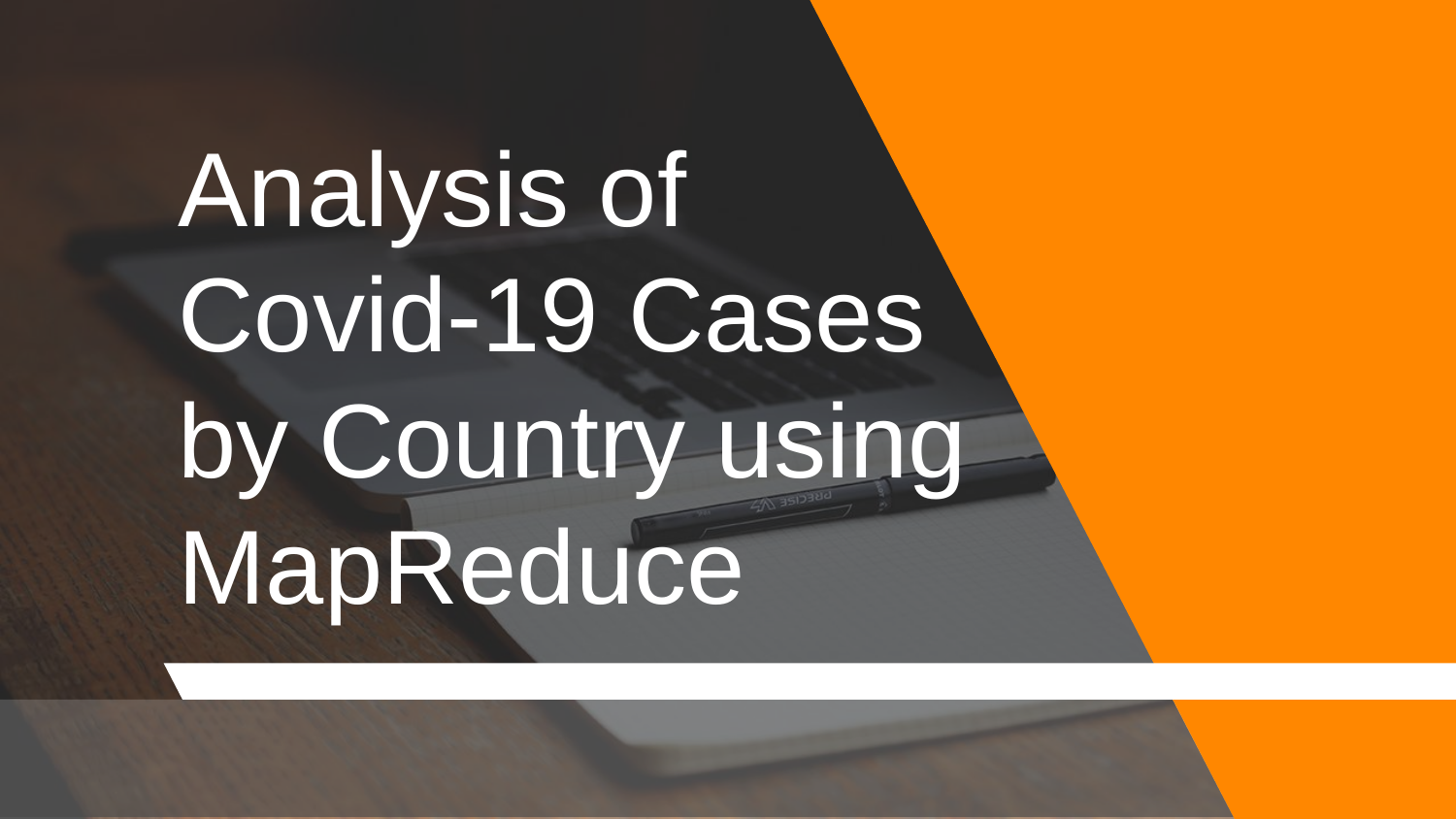

# Analysis of Covid-19 Cases by Country using MapReduce